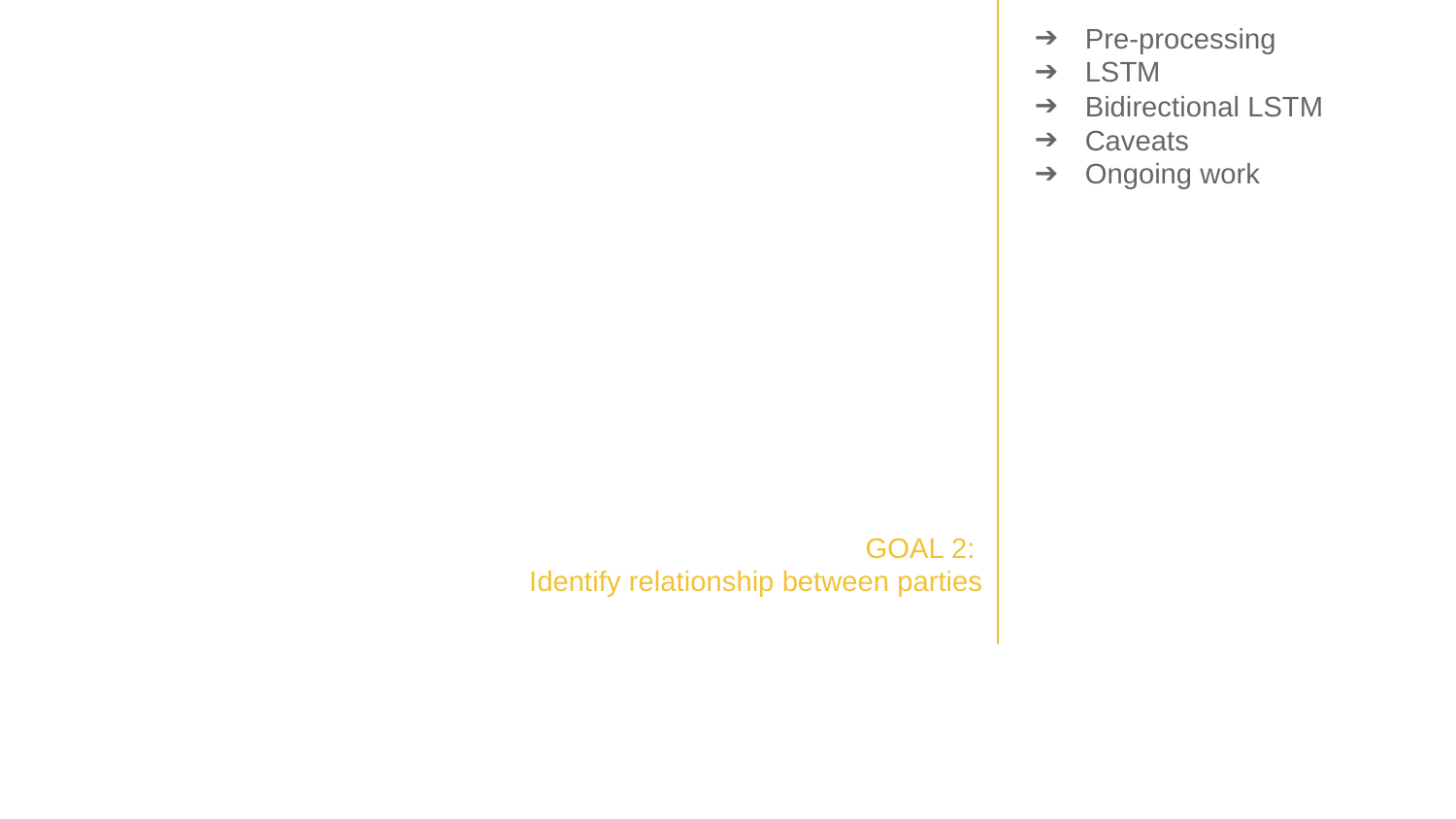

Pre-processing
LSTM
Bidirectional LSTM
Caveats
Ongoing work

GOAL 2:
Identify relationship between parties